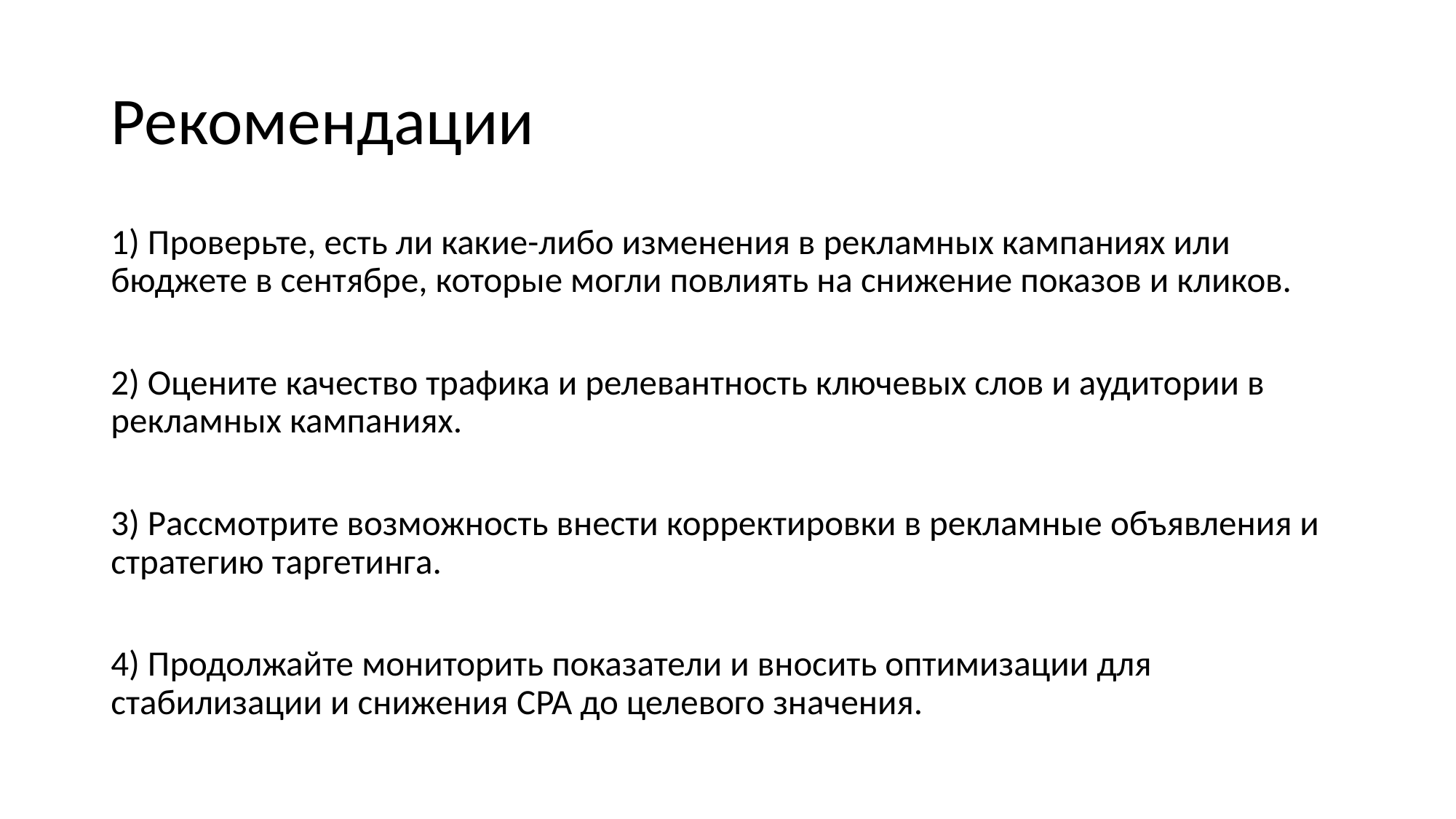

# Рекомендации
1) Проверьте, есть ли какие-либо изменения в рекламных кампаниях или бюджете в сентябре, которые могли повлиять на снижение показов и кликов.

2) Оцените качество трафика и релевантность ключевых слов и аудитории в рекламных кампаниях.

3) Рассмотрите возможность внести корректировки в рекламные объявления и стратегию таргетинга.

4) Продолжайте мониторить показатели и вносить оптимизации для стабилизации и снижения CPA до целевого значения.